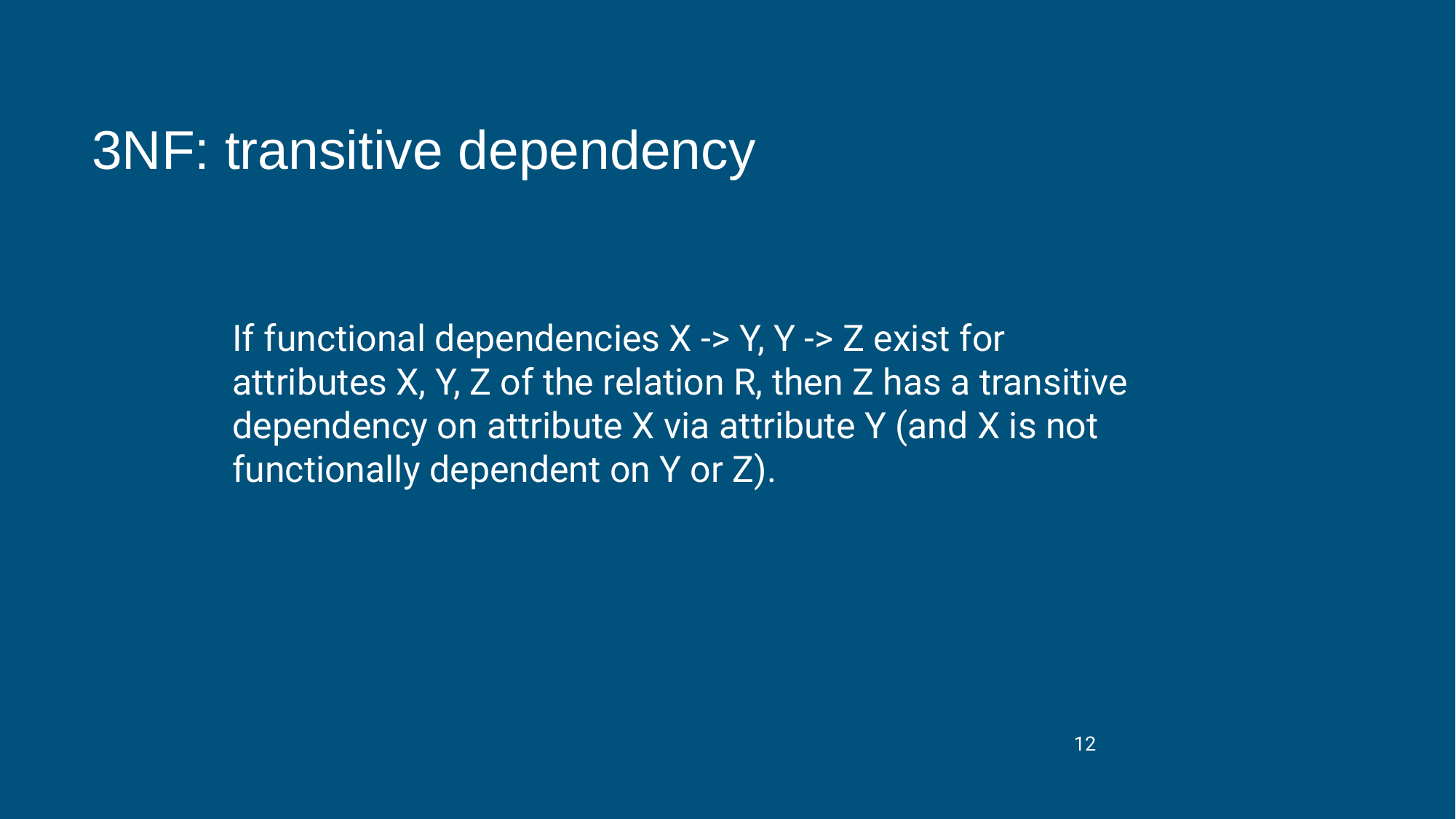

# 3NF: transitive dependency
If functional dependencies X -> Y, Y -> Z exist for attributes X, Y, Z of the relation R, then Z has a transitive dependency on attribute X via attribute Y (and X is not functionally dependent on Y or Z).
12